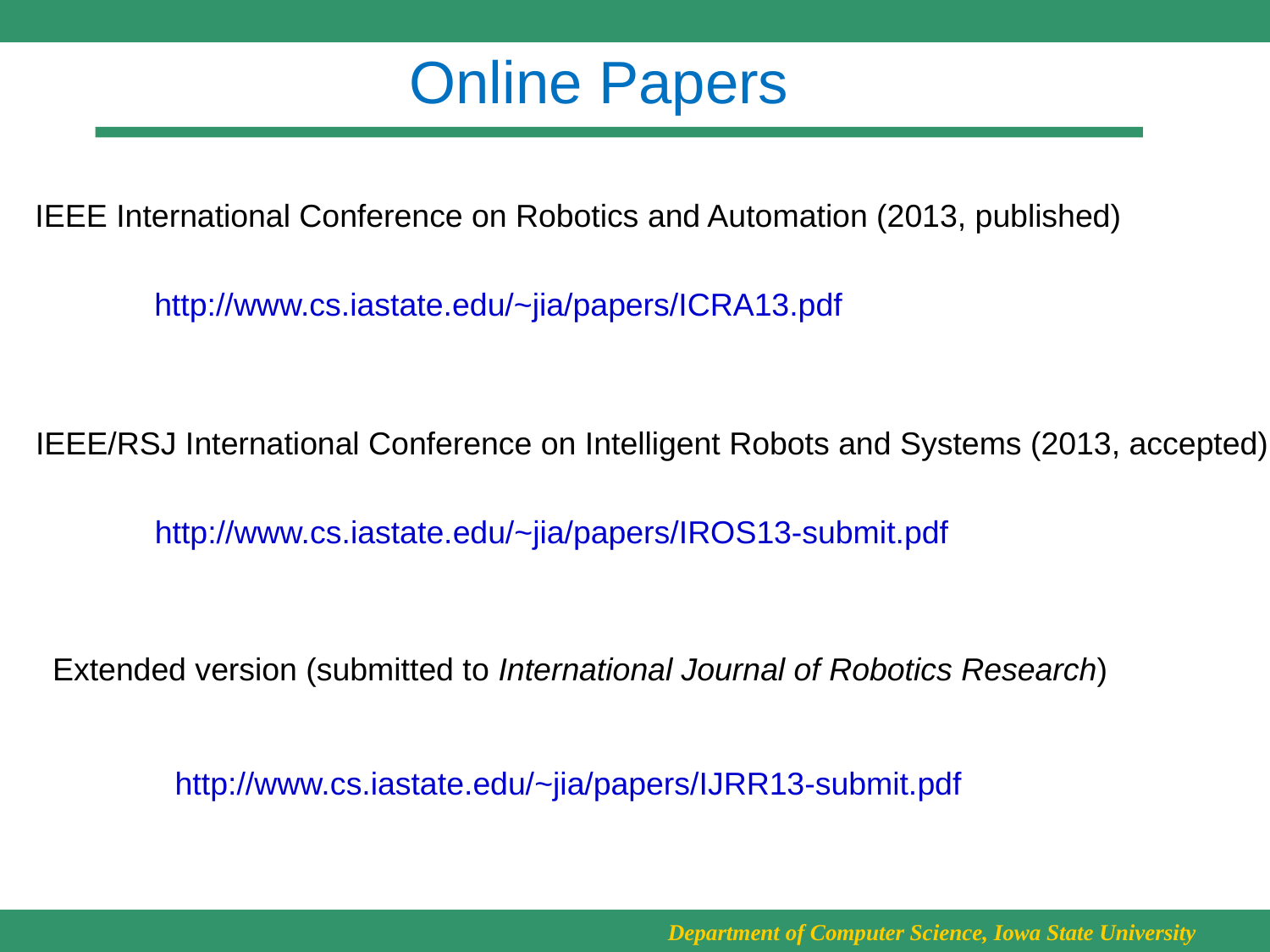

# Online Papers
IEEE International Conference on Robotics and Automation (2013, published)
http://www.cs.iastate.edu/~jia/papers/ICRA13.pdf
IEEE/RSJ International Conference on Intelligent Robots and Systems (2013, accepted)
http://www.cs.iastate.edu/~jia/papers/IROS13-submit.pdf
Extended version (submitted to International Journal of Robotics Research)
http://www.cs.iastate.edu/~jia/papers/IJRR13-submit.pdf